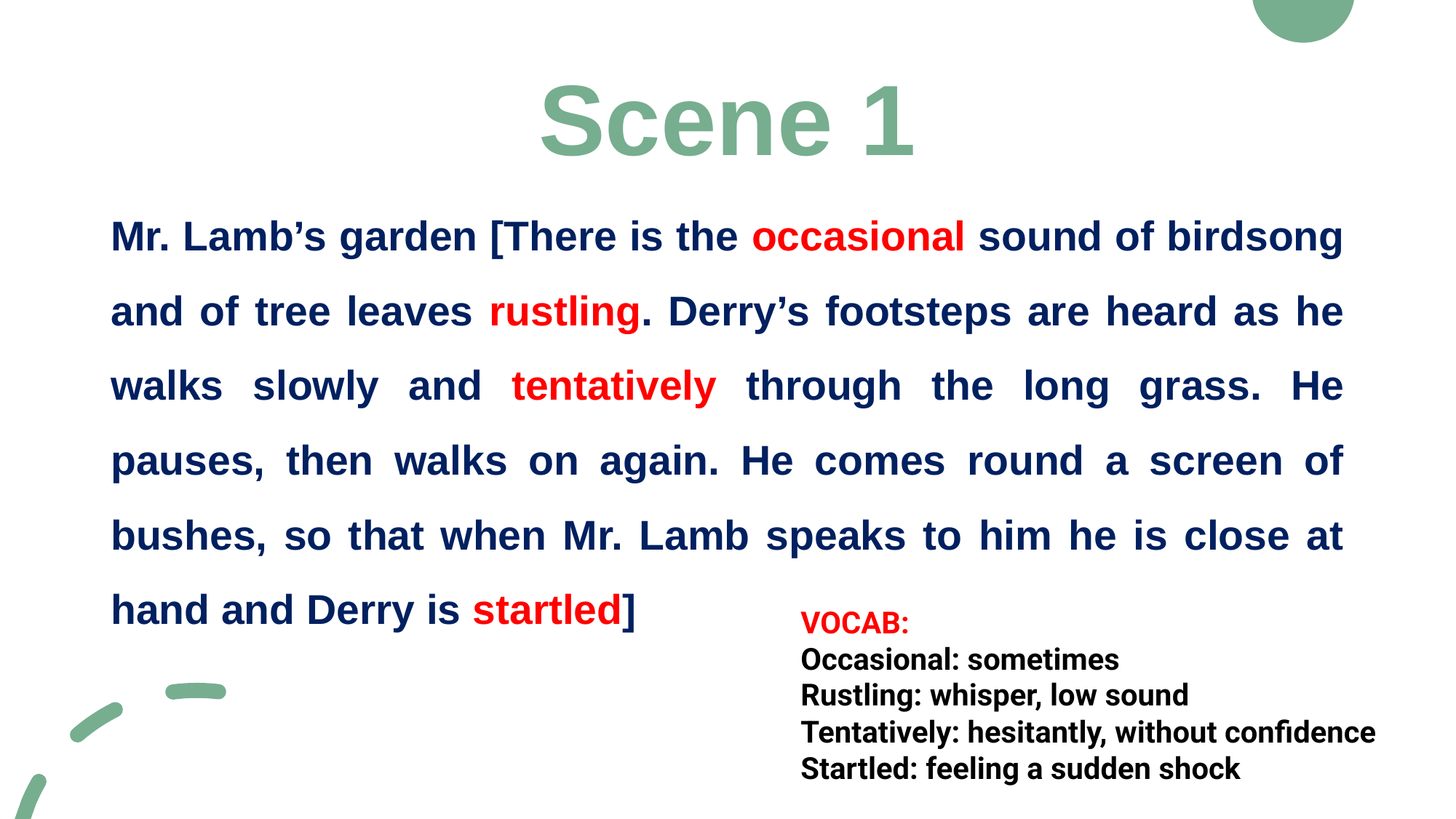

# Scene 1
Mr. Lamb’s garden [There is the occasional sound of birdsong and of tree leaves rustling. Derry’s footsteps are heard as he walks slowly and tentatively through the long grass. He pauses, then walks on again. He comes round a screen of bushes, so that when Mr. Lamb speaks to him he is close at hand and Derry is startled]
VOCAB:
Occasional: sometimes
Rustling: whisper, low sound
Tentatively: hesitantly, without confidence
Startled: feeling a sudden shock